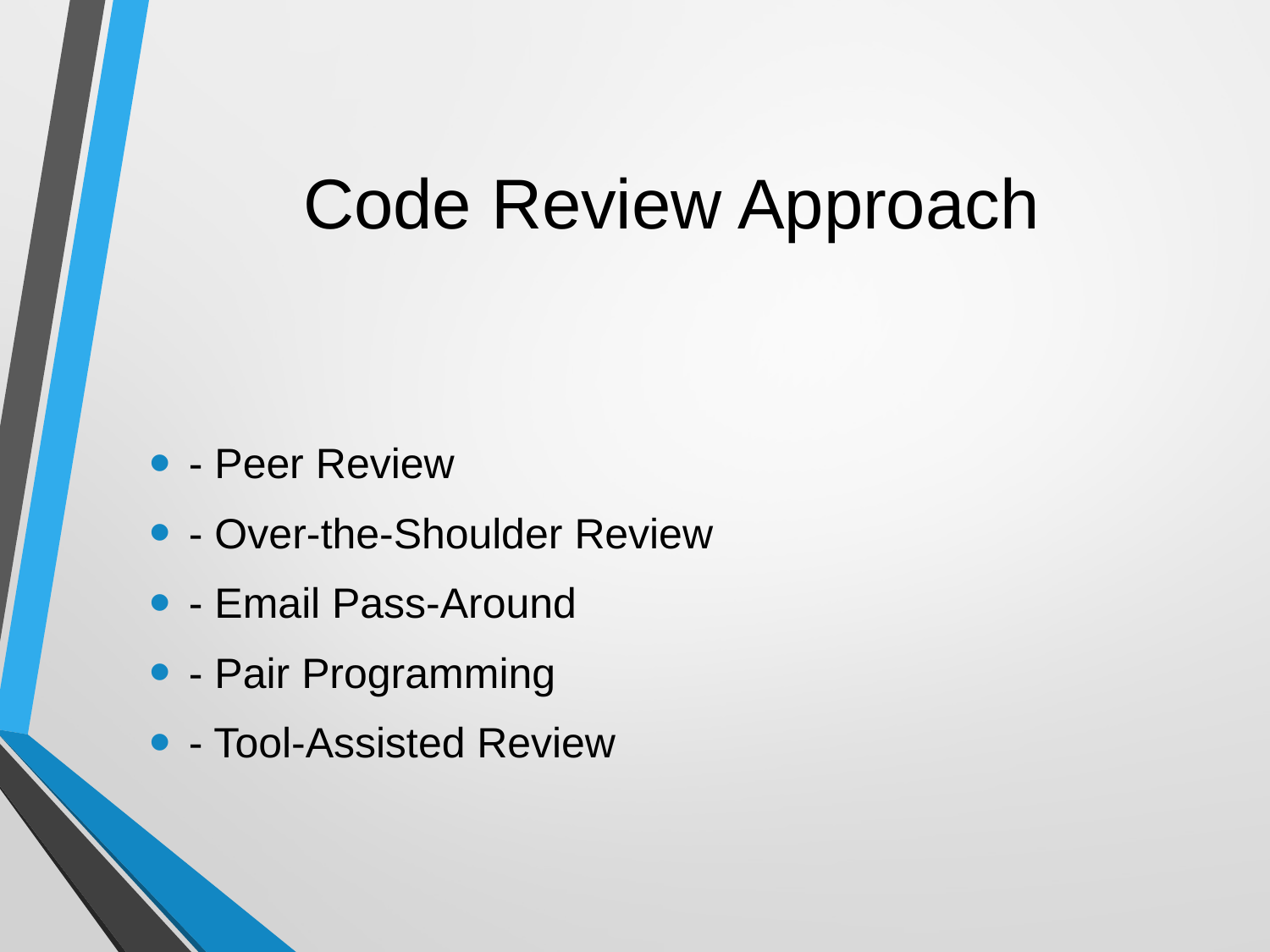

# Code Review Approach
- Peer Review
- Over-the-Shoulder Review
- Email Pass-Around
- Pair Programming
- Tool-Assisted Review